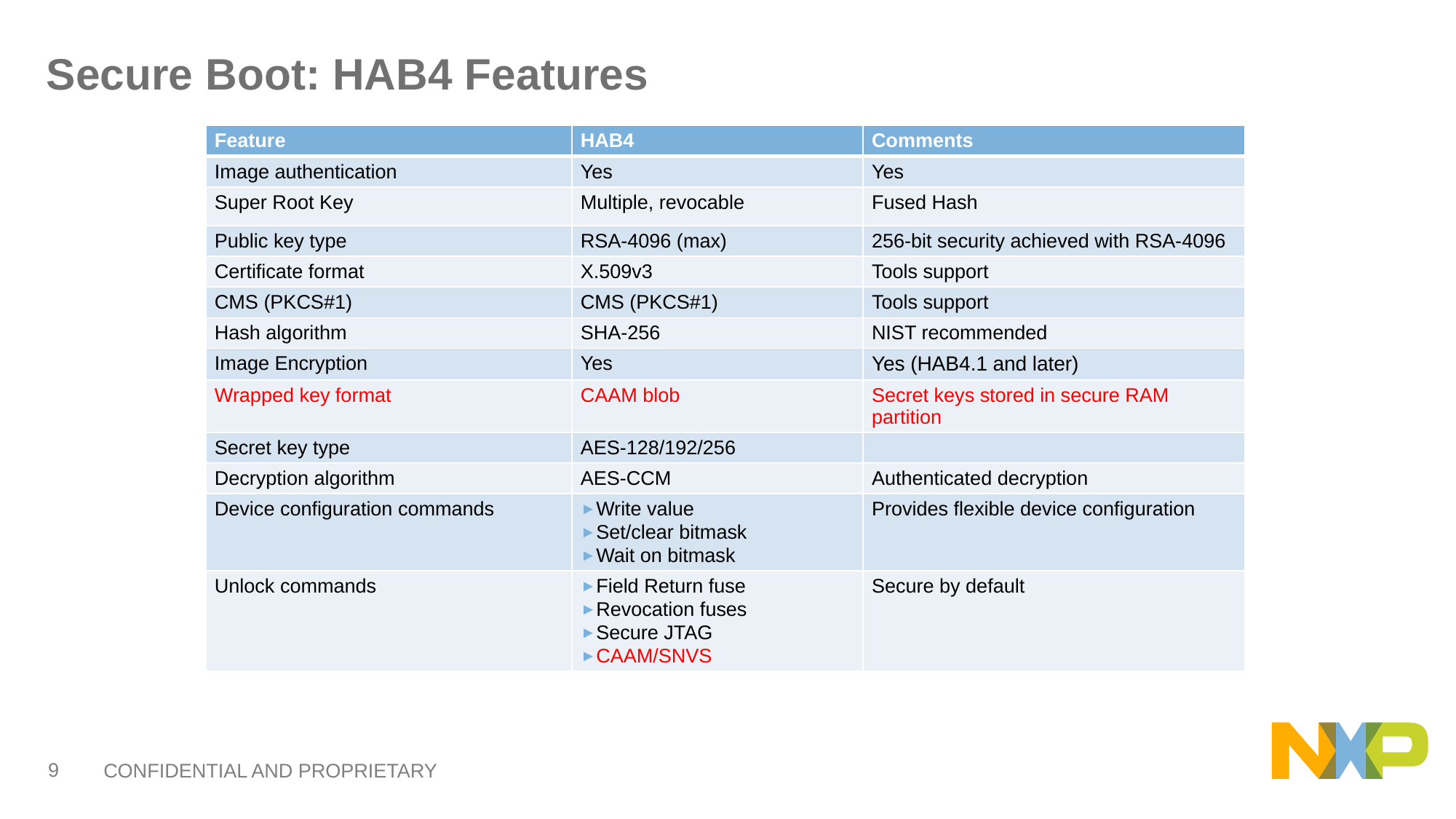

# Secure Boot: HAB4 Features
| Feature | HAB4 | Comments |
| --- | --- | --- |
| Image authentication | Yes | Yes |
| Super Root Key | Multiple, revocable | Fused Hash |
| Public key type | RSA-4096 (max) | 256-bit security achieved with RSA-4096 |
| Certificate format | X.509v3 | Tools support |
| CMS (PKCS#1) | CMS (PKCS#1) | Tools support |
| Hash algorithm | SHA-256 | NIST recommended |
| Image Encryption | Yes | Yes (HAB4.1 and later) |
| Wrapped key format | CAAM blob | Secret keys stored in secure RAM partition |
| Secret key type | AES-128/192/256 |  |
| Decryption algorithm | AES-CCM | Authenticated decryption |
| Device configuration commands | Write value Set/clear bitmask Wait on bitmask | Provides flexible device configuration |
| Unlock commands | Field Return fuse Revocation fuses Secure JTAG CAAM/SNVS | Secure by default |